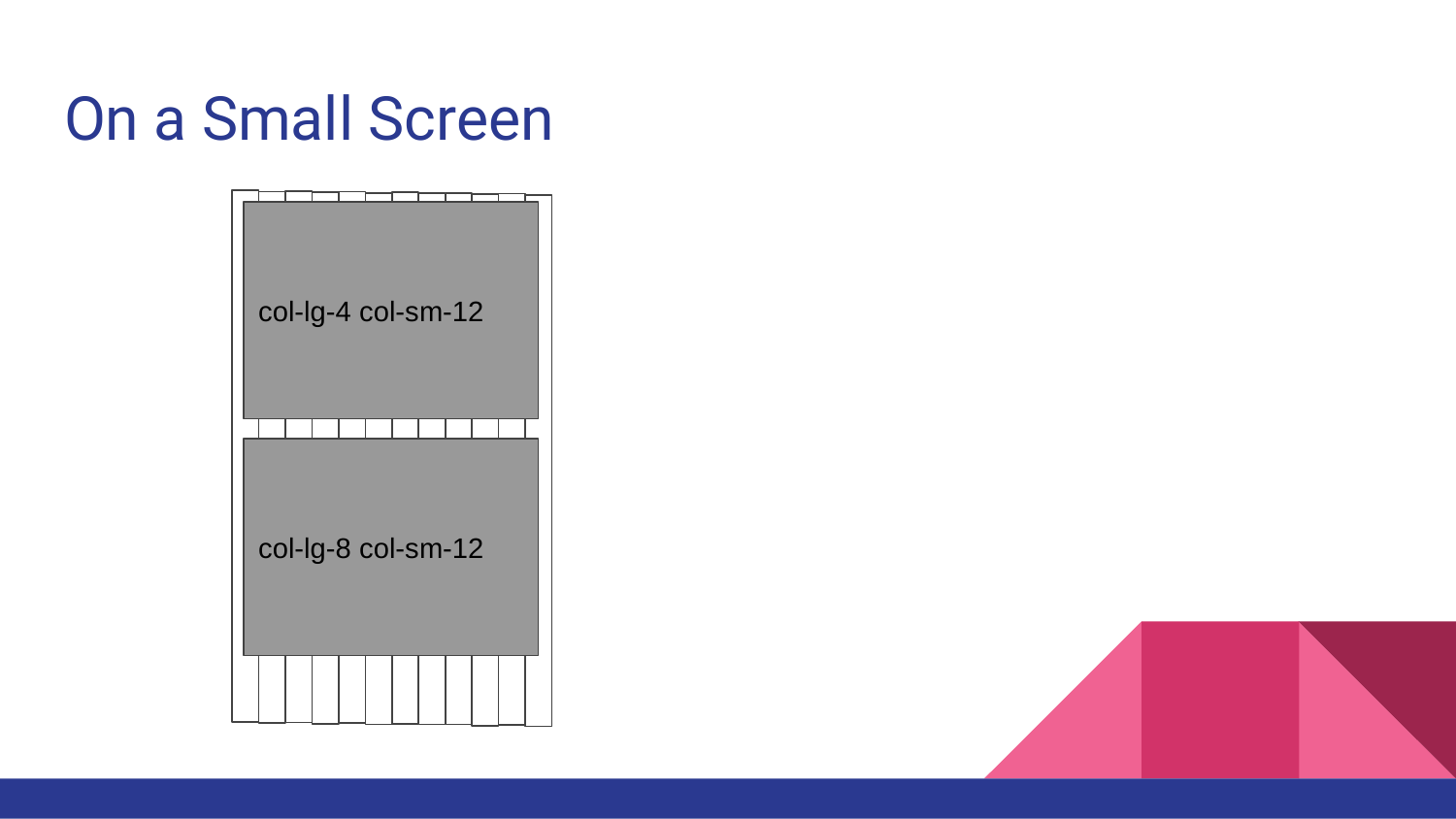

# On a Small Screen

col-lg-4 col-sm-12
col-lg-8 col-sm-12